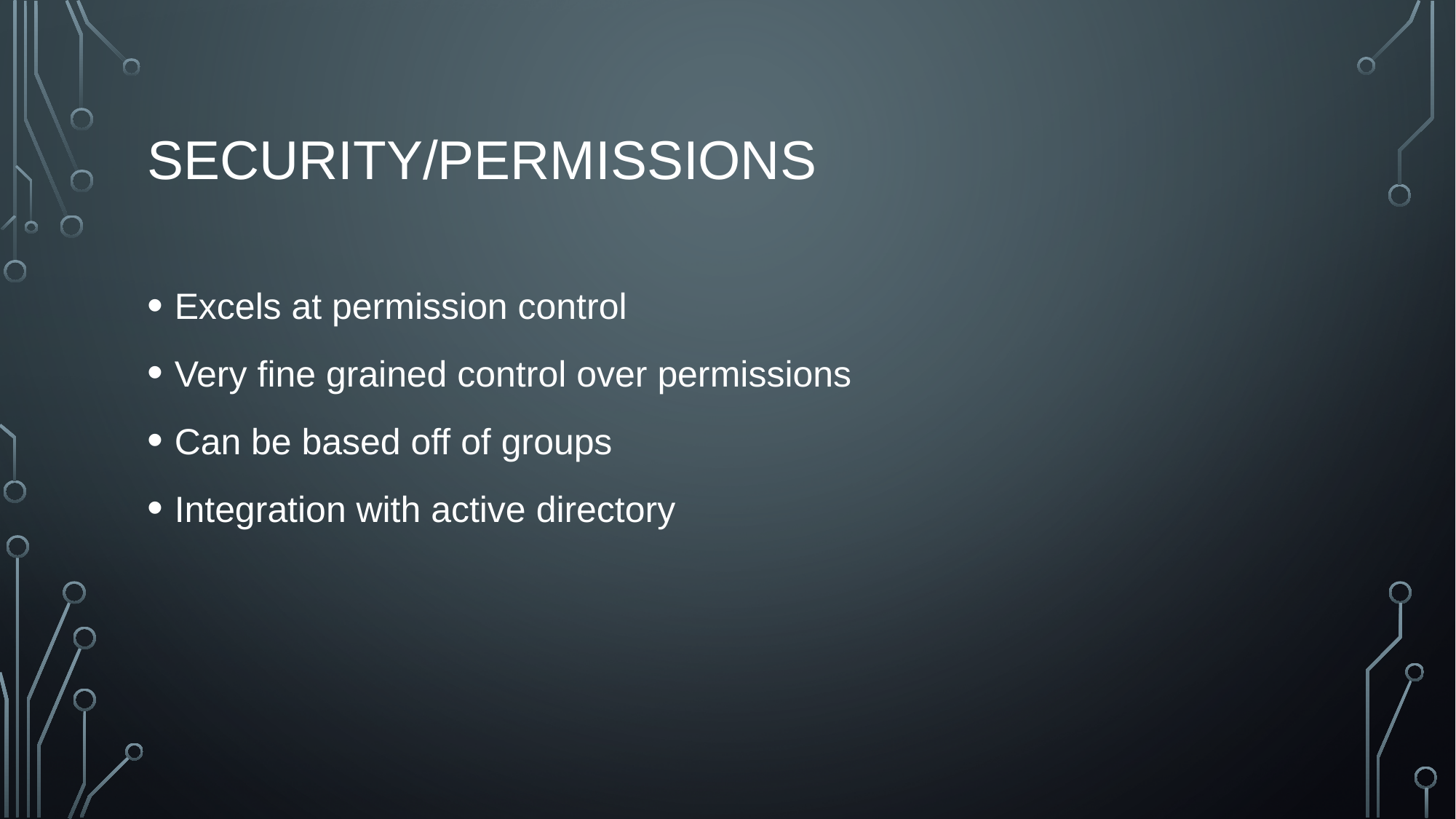

# Security/Permissions
Excels at permission control
Very fine grained control over permissions
Can be based off of groups
Integration with active directory